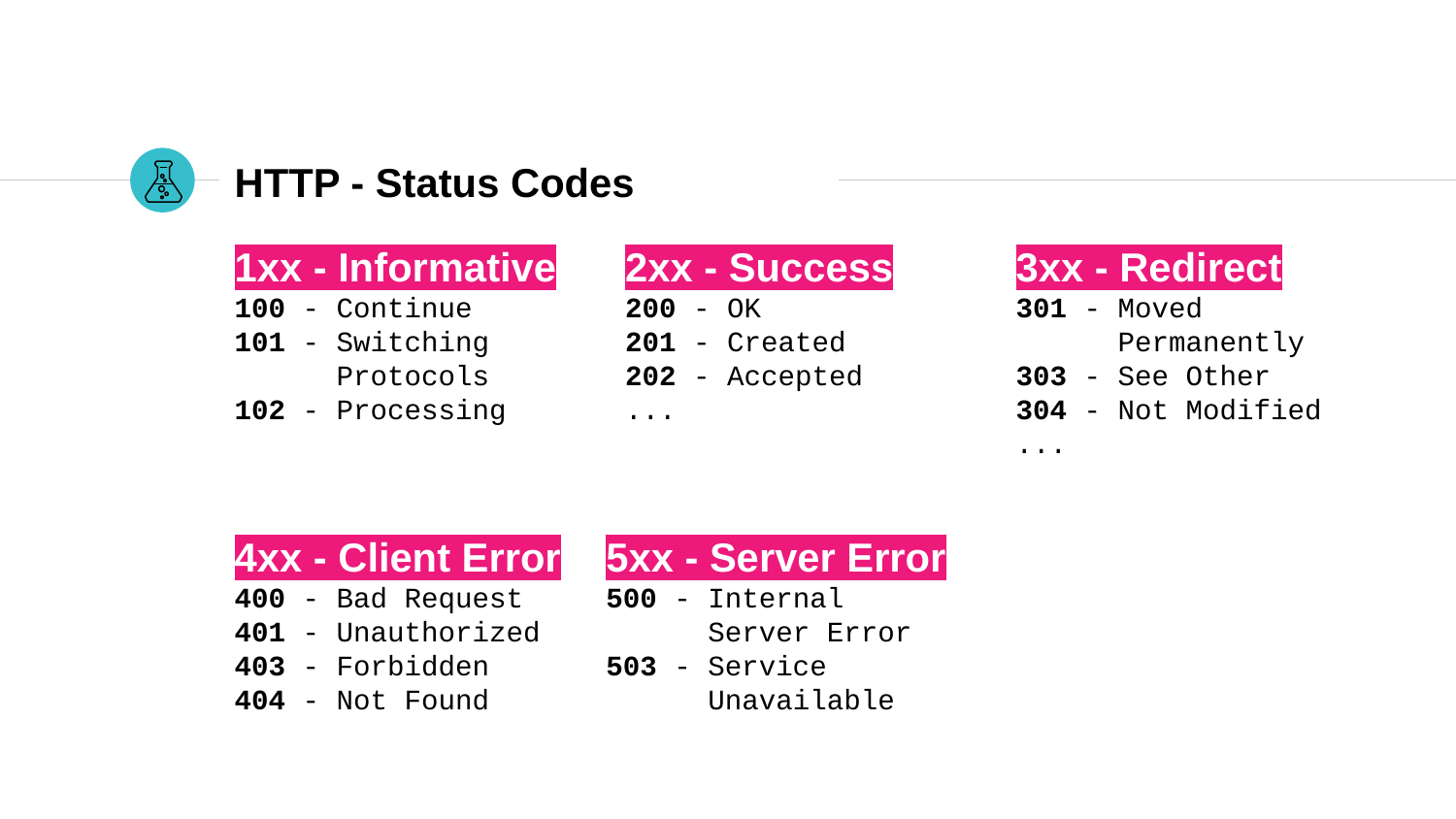

# HTTP - Status Codes

1xx - Informative
100 - Continue
101 - Switching
      Protocols
102 - Processing
2xx - Success
200 - OK
201 - Created
202 - Accepted
...
3xx - Redirect
301 - Moved
      Permanently
303 - See Other
304 - Not Modified
...

4xx - Client Error
400 - Bad Request
401 - Unauthorized
403 - Forbidden
404 - Not Found
5xx - Server Error
500 - Internal
      Server Error
503 - Service
      Unavailable